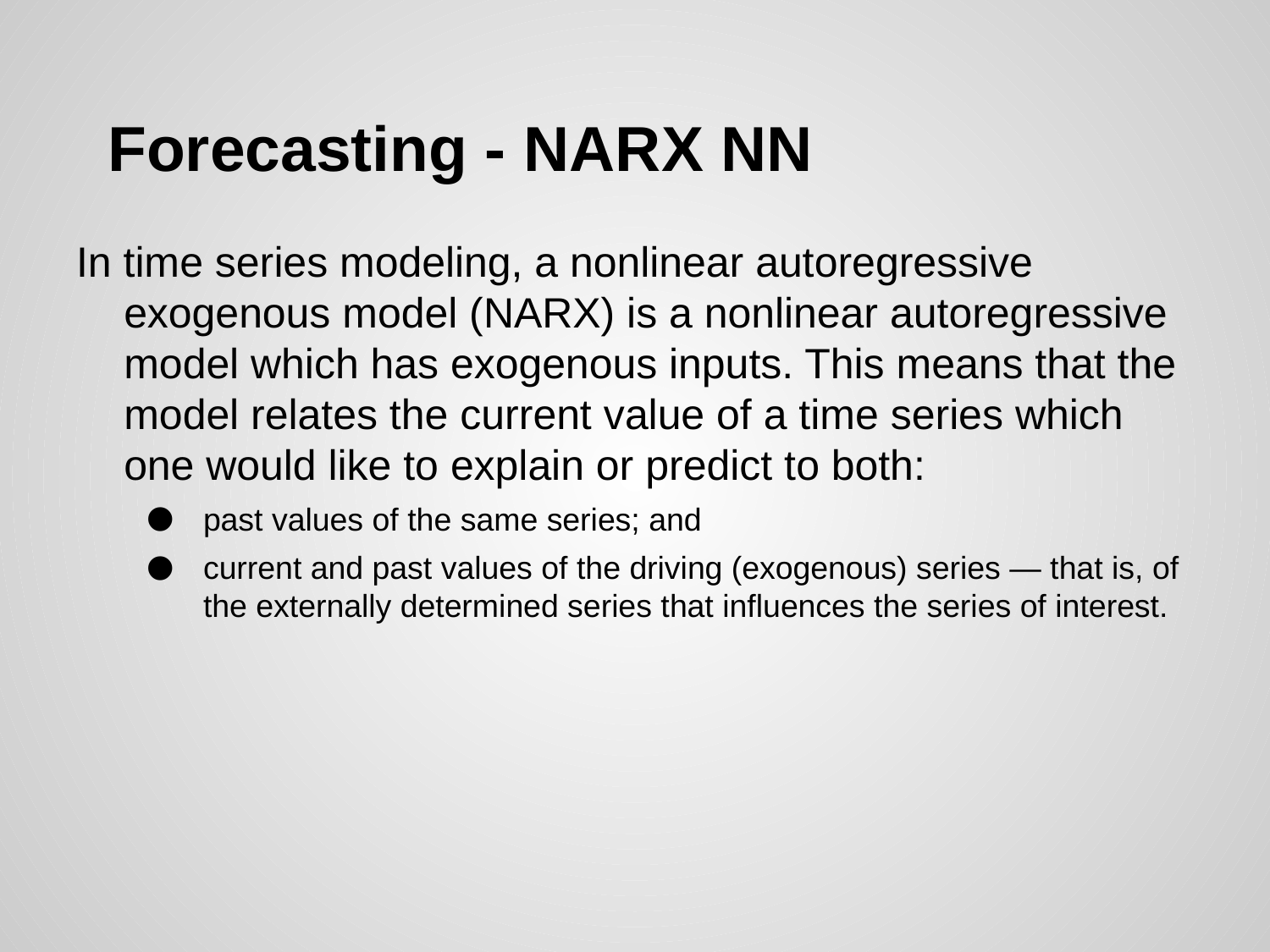

# Forecasting - NARX NN
In time series modeling, a nonlinear autoregressive exogenous model (NARX) is a nonlinear autoregressive model which has exogenous inputs. This means that the model relates the current value of a time series which one would like to explain or predict to both:
past values of the same series; and
current and past values of the driving (exogenous) series — that is, of the externally determined series that influences the series of interest.